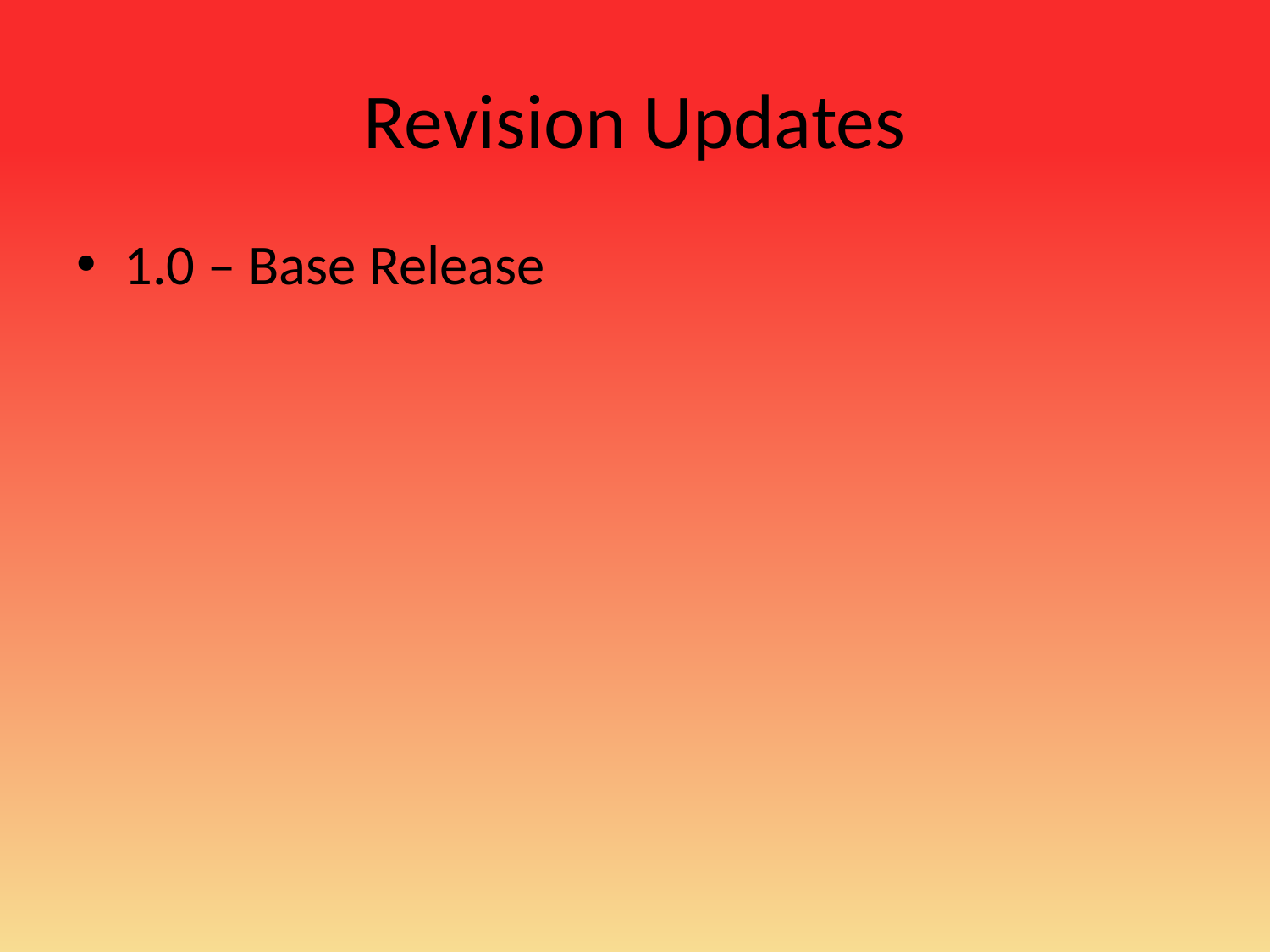

# Revision Updates
1.0 – Base Release